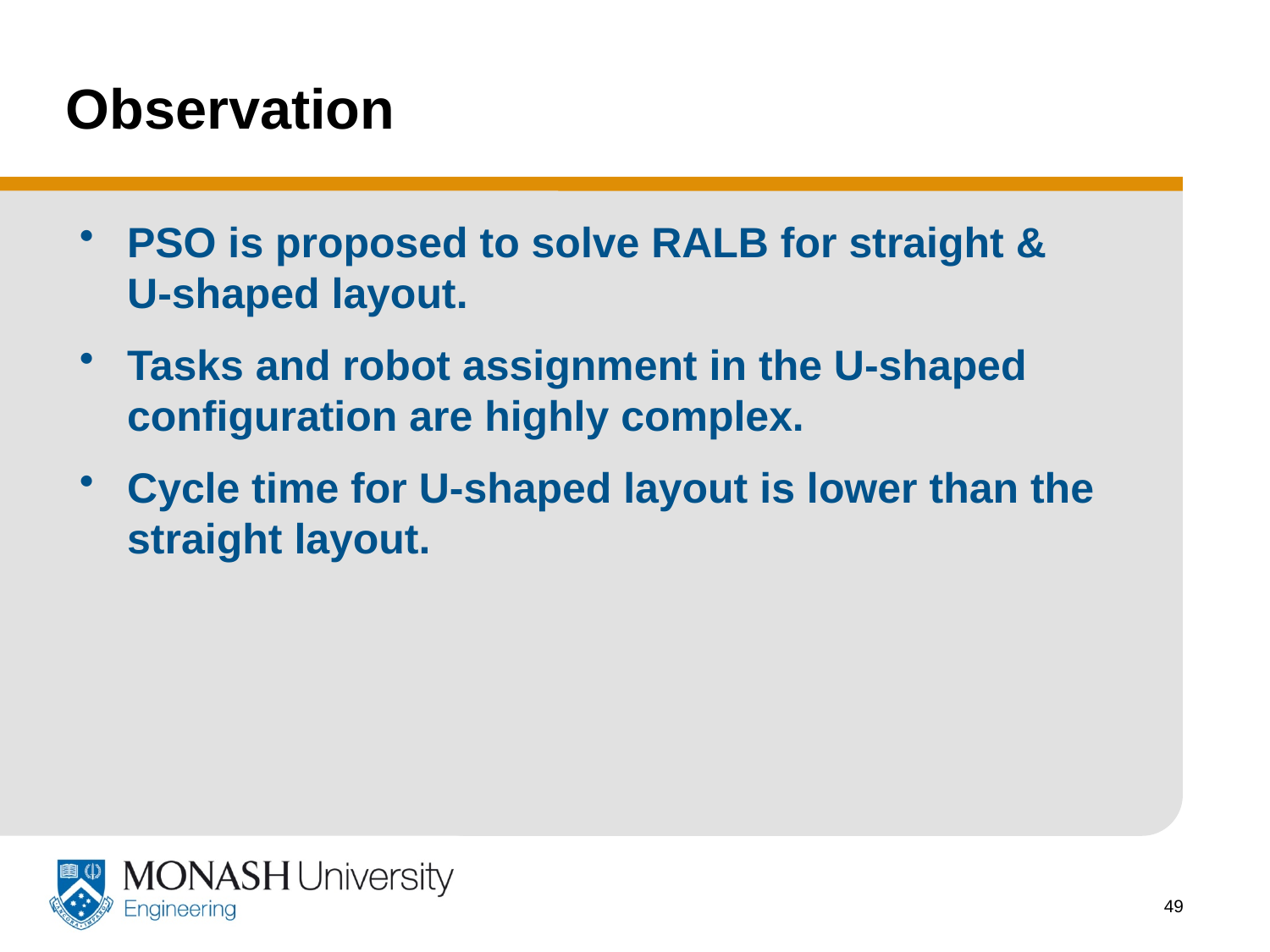

# Observation
PSO is proposed to solve RALB for straight & U-shaped layout.
Tasks and robot assignment in the U-shaped configuration are highly complex.
Cycle time for U-shaped layout is lower than the straight layout.